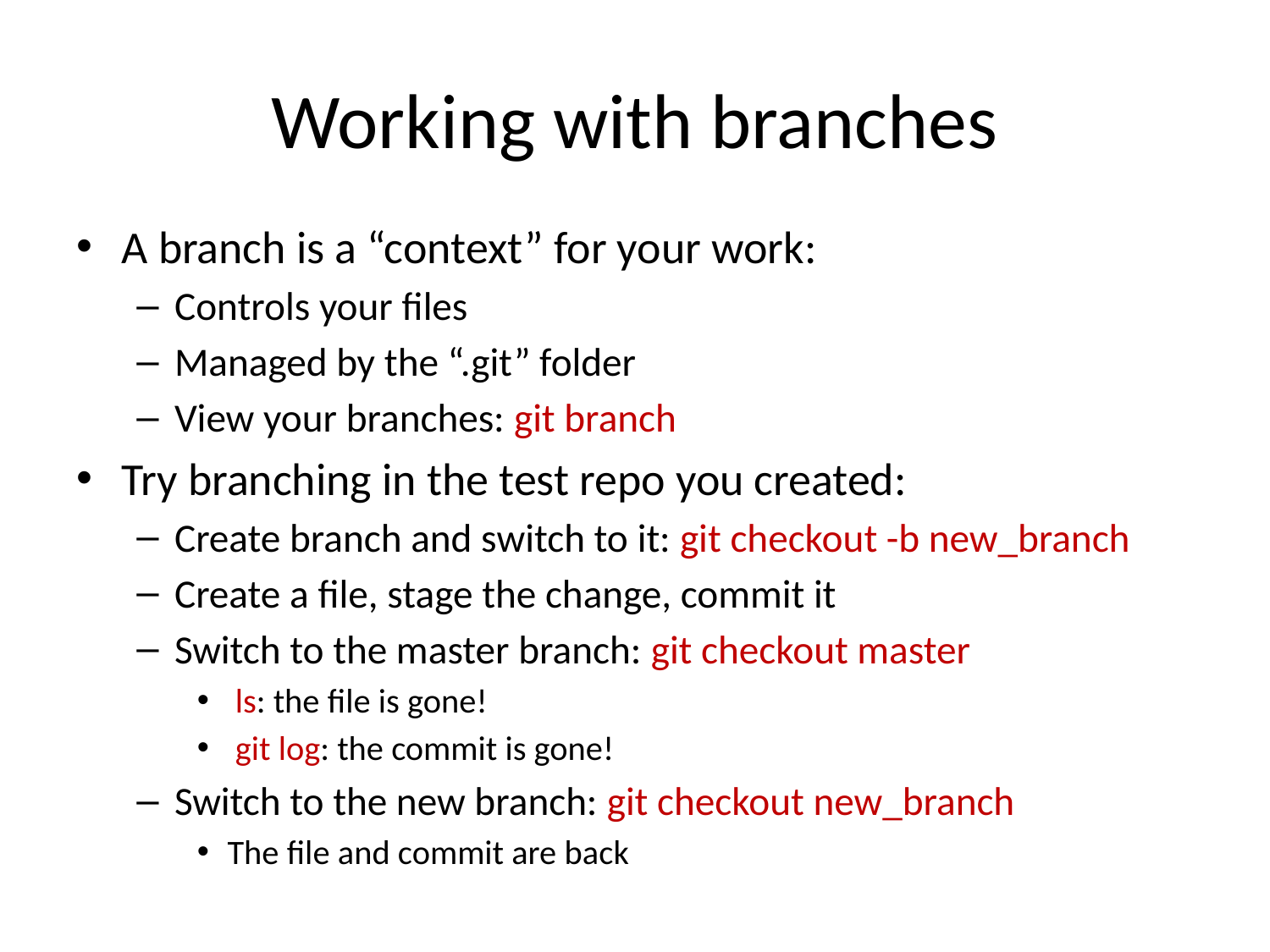

# Working with branches
A branch is a “context” for your work:
Controls your files
Managed by the “.git” folder
View your branches: git branch
Try branching in the test repo you created:
Create branch and switch to it: git checkout -b new_branch
Create a file, stage the change, commit it
Switch to the master branch: git checkout master
 ls: the file is gone!
 git log: the commit is gone!
Switch to the new branch: git checkout new_branch
The file and commit are back